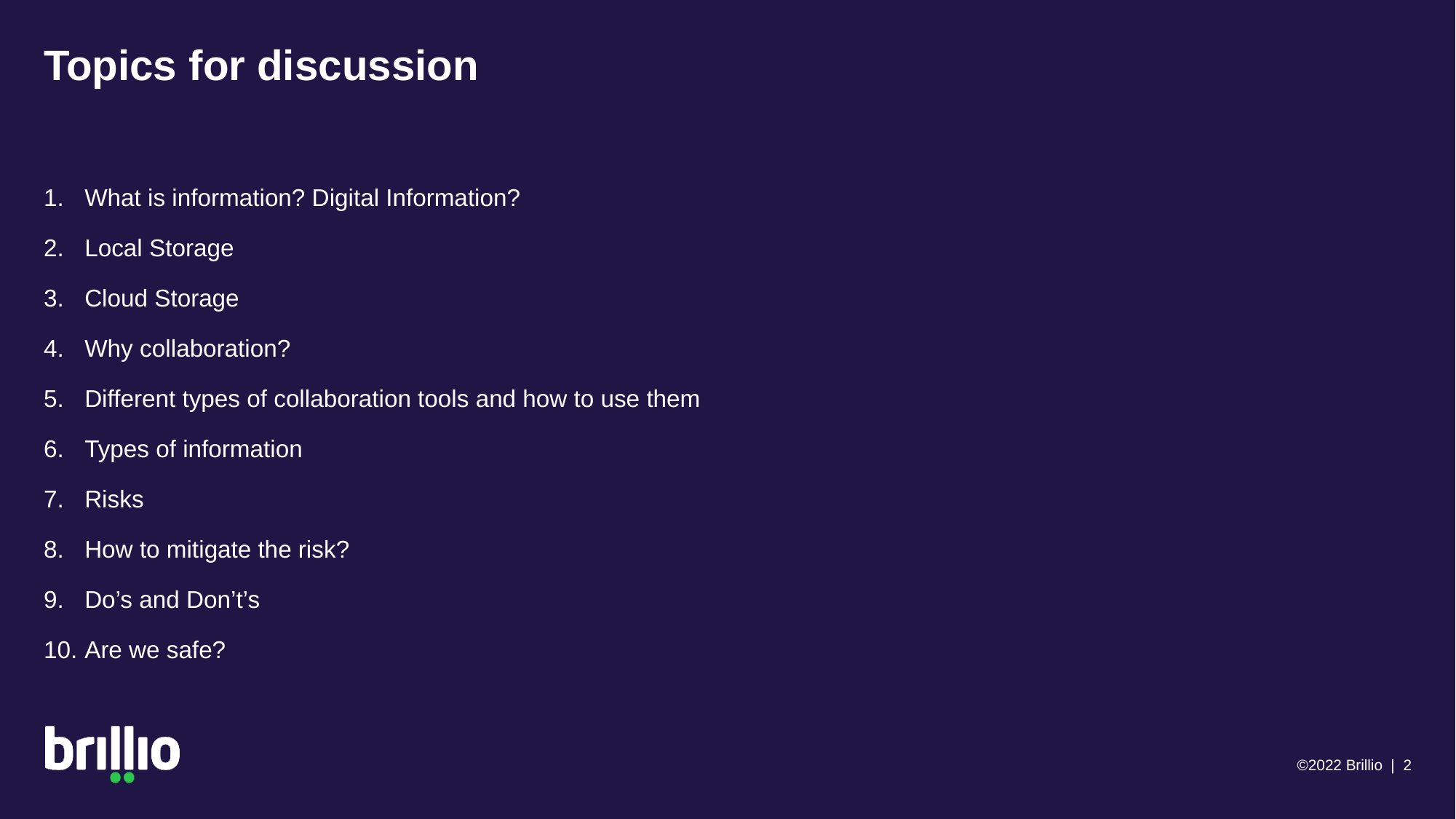

# Topics for discussion
What is information? Digital Information?
Local Storage
Cloud Storage
Why collaboration?
Different types of collaboration tools and how to use them
Types of information
Risks
How to mitigate the risk?
Do’s and Don’t’s
Are we safe?

©2022 Brillio  |  2